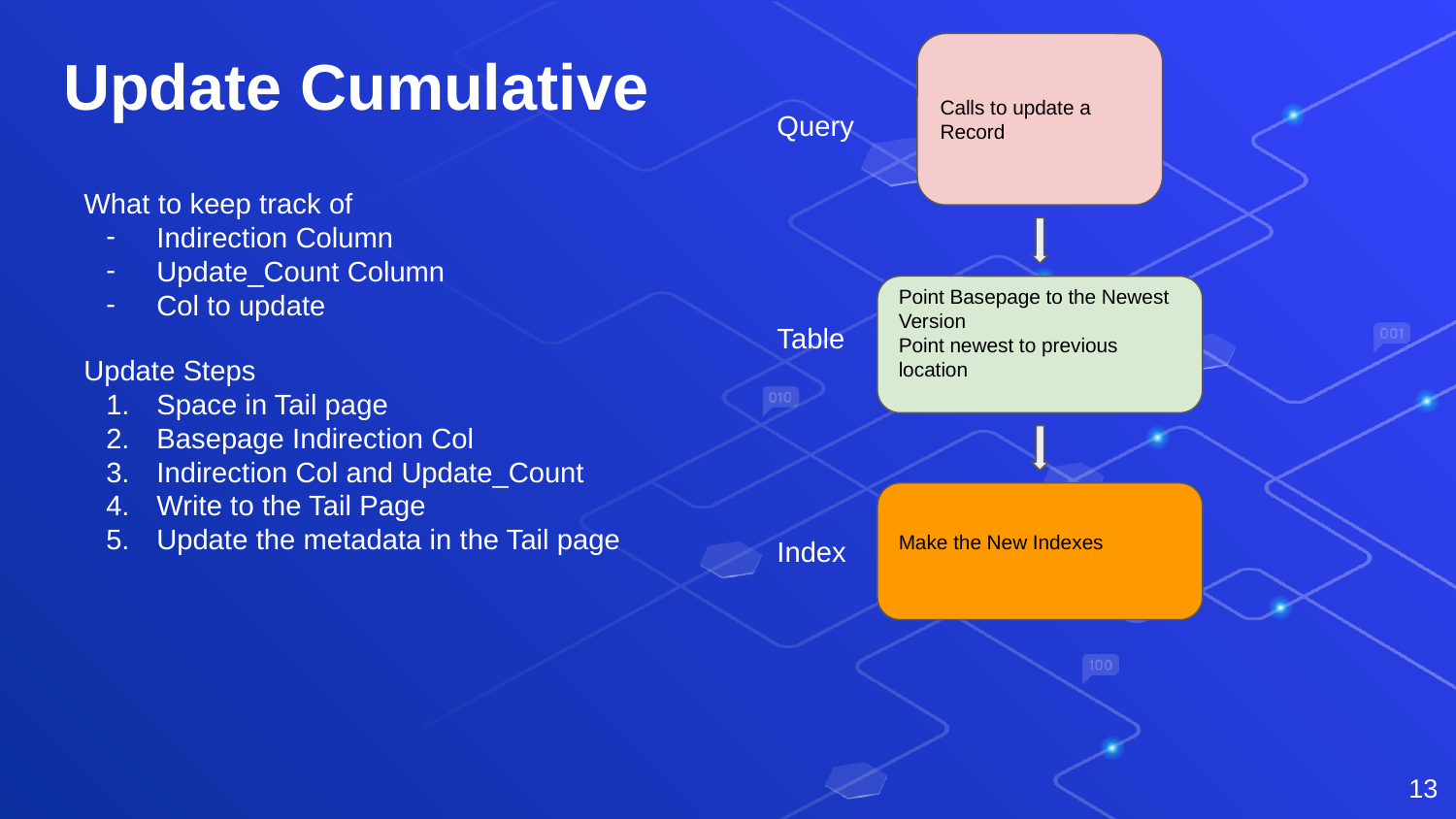

Calls to update a Record
Update Cumulative
Query
What to keep track of
Indirection Column
Update_Count Column
Col to update

Point Basepage to the Newest Version
Point newest to previous location

Table
Update Steps
Space in Tail page
Basepage Indirection Col
Indirection Col and Update_Count
Write to the Tail Page
Update the metadata in the Tail page

Make the New Indexes

Index
13